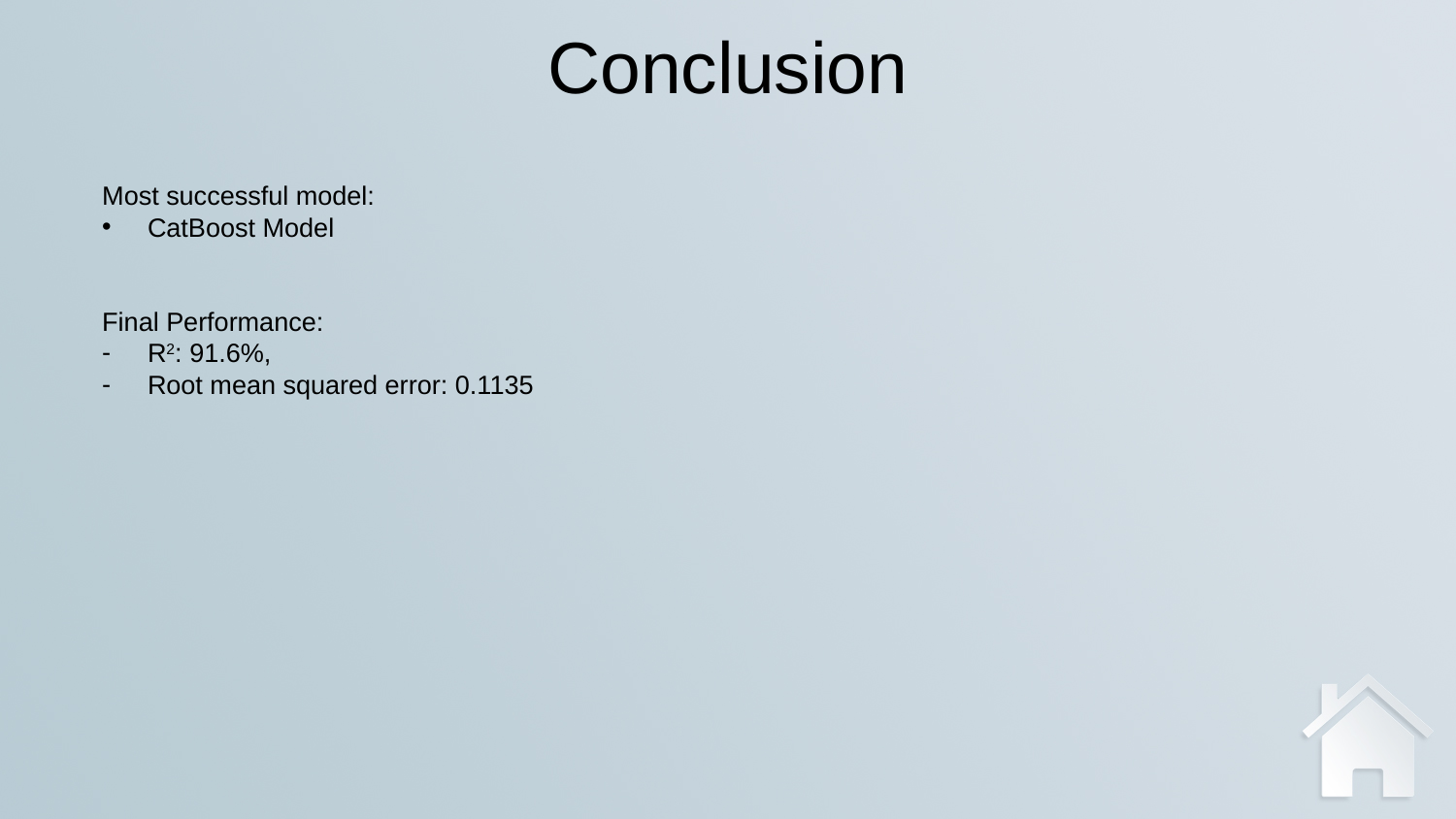

Conclusion

Most successful model:
CatBoost Model

Final Performance:
R2: 91.6%,
Root mean squared error: 0.1135